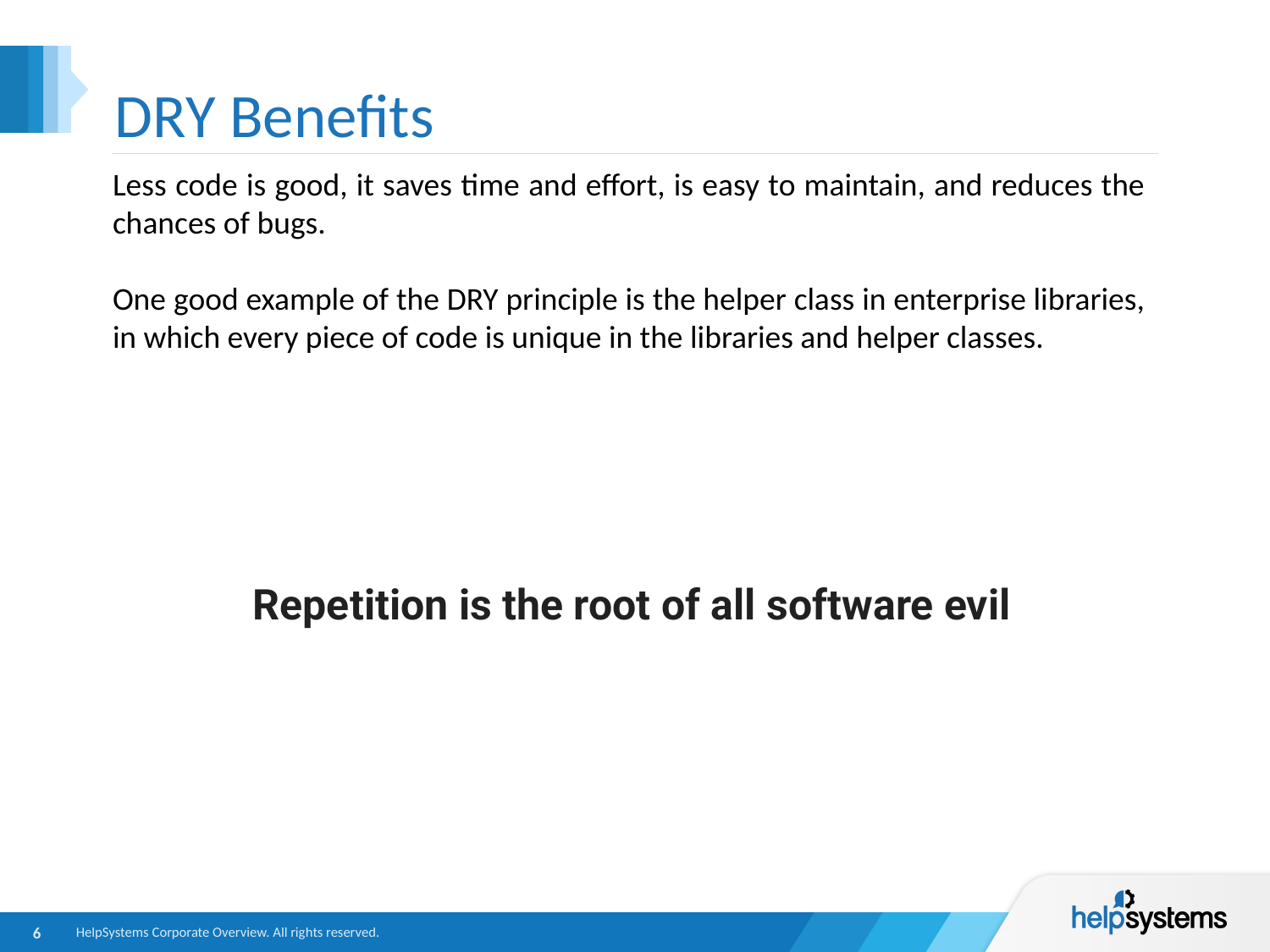

# DRY Benefits
Less code is good, it saves time and effort, is easy to maintain, and reduces the chances of bugs.

One good example of the DRY principle is the helper class in enterprise libraries, in which every piece of code is unique in the libraries and helper classes.
Repetition is the root of all software evil
6